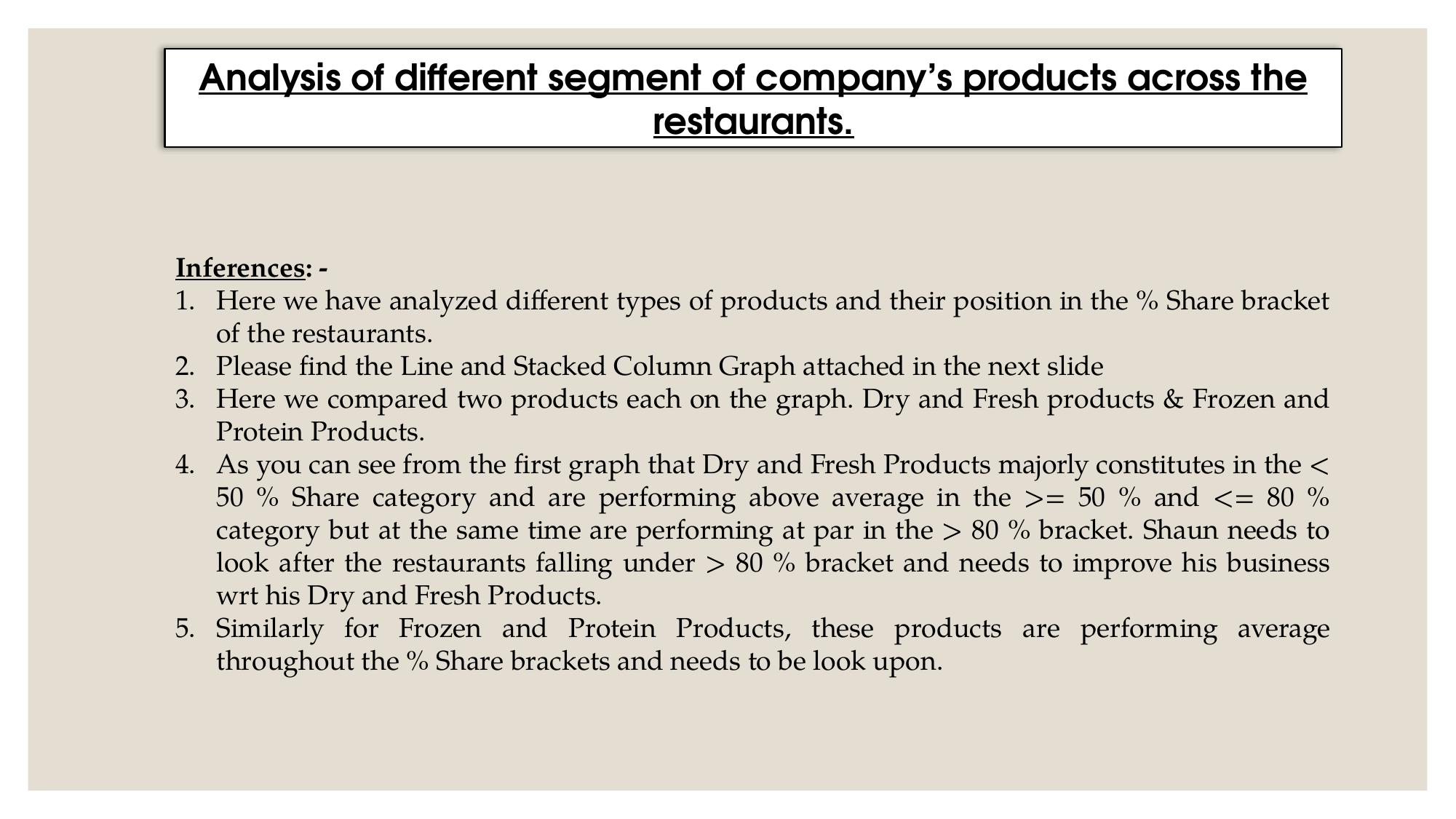

Analysis of different segment of company’s products across the restaurants.
Inferences: -
Here we have analyzed different types of products and their position in the % Share bracket of the restaurants.
Please find the Line and Stacked Column Graph attached in the next slide
Here we compared two products each on the graph. Dry and Fresh products & Frozen and Protein Products.
As you can see from the first graph that Dry and Fresh Products majorly constitutes in the < 50 % Share category and are performing above average in the >= 50 % and <= 80 % category but at the same time are performing at par in the > 80 % bracket. Shaun needs to look after the restaurants falling under > 80 % bracket and needs to improve his business wrt his Dry and Fresh Products.
Similarly for Frozen and Protein Products, these products are performing average throughout the % Share brackets and needs to be look upon.